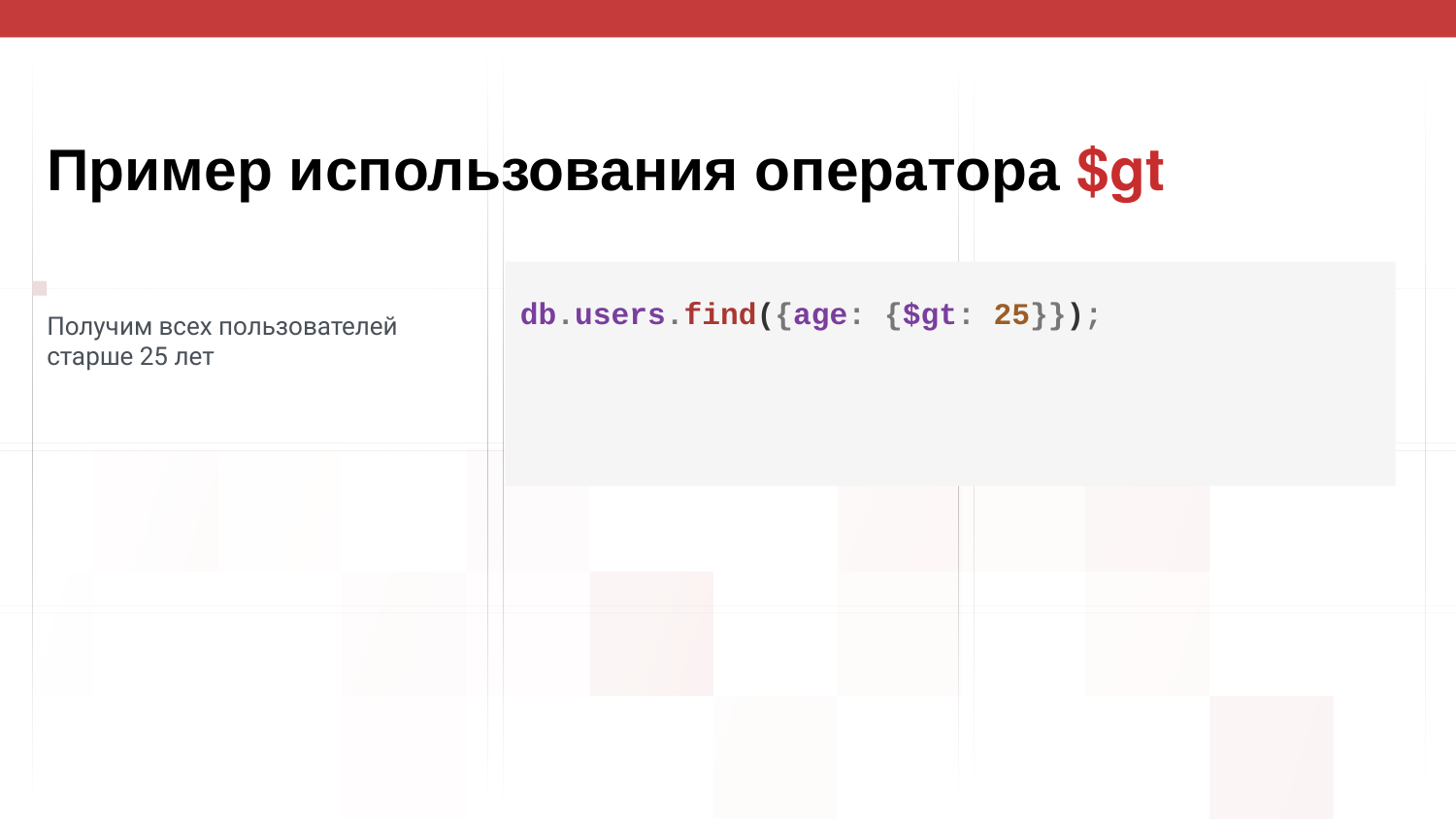

# Пример использования оператора $gt
db.users.find({age: {$gt: 25}});

Получим всех пользователей старше 25 лет